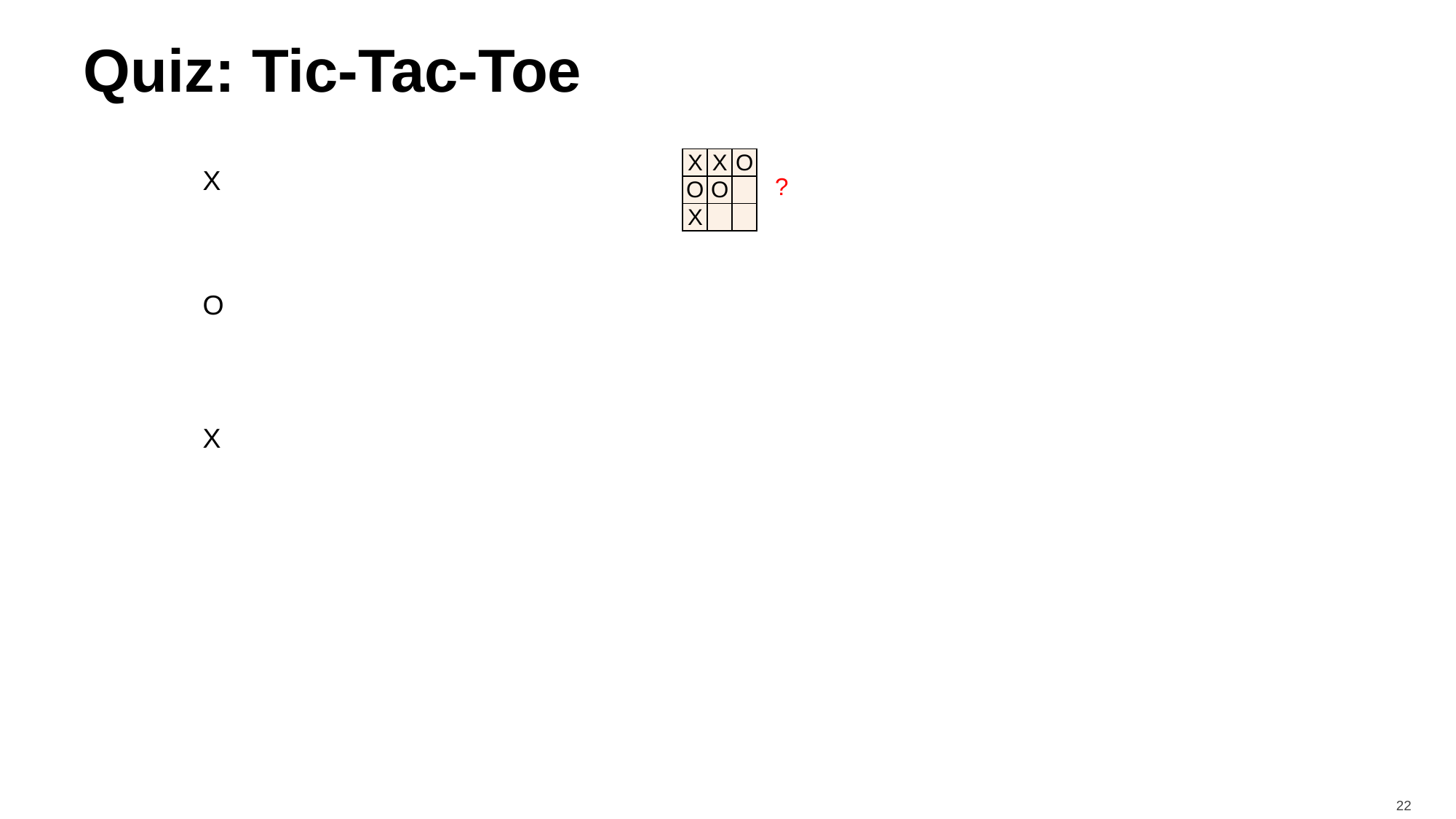

# Quiz: Tic-Tac-Toe
| X | X | O |
| --- | --- | --- |
| O | O |  |
| X |  |  |
X
?
O
X
22